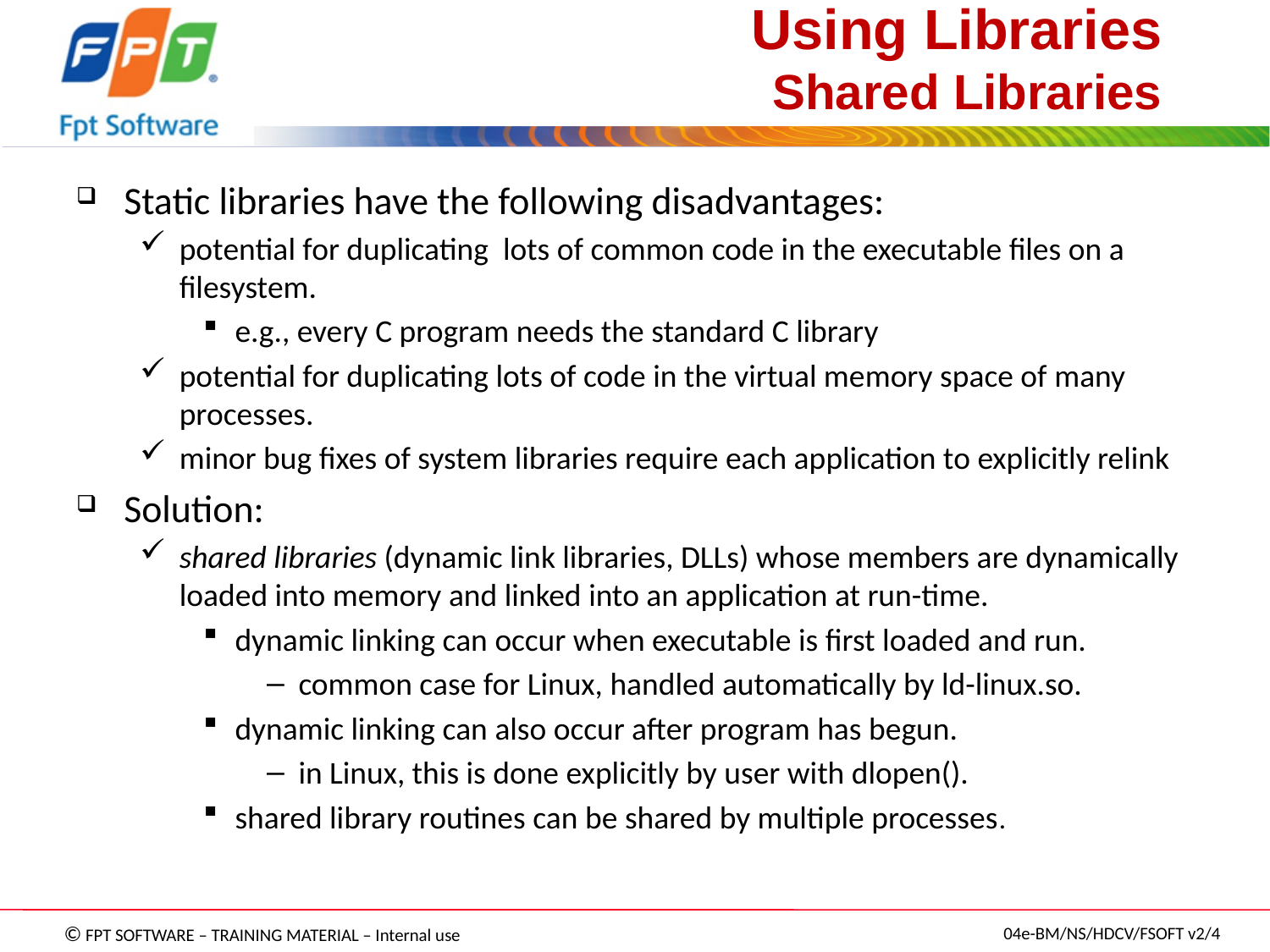

# Using Libraries Shared Libraries
Static libraries have the following disadvantages:
potential for duplicating  lots of common code in the executable files on a filesystem.
e.g., every C program needs the standard C library
potential for duplicating lots of code in the virtual memory space of many processes.
minor bug fixes of system libraries require each application to explicitly relink
Solution:
shared libraries (dynamic link libraries, DLLs) whose members are dynamically loaded into memory and linked into an application at run-time.
dynamic linking can occur when executable is first loaded and run.
common case for Linux, handled automatically by ld-linux.so.
dynamic linking can also occur after program has begun.
in Linux, this is done explicitly by user with dlopen().
shared library routines can be shared by multiple processes.